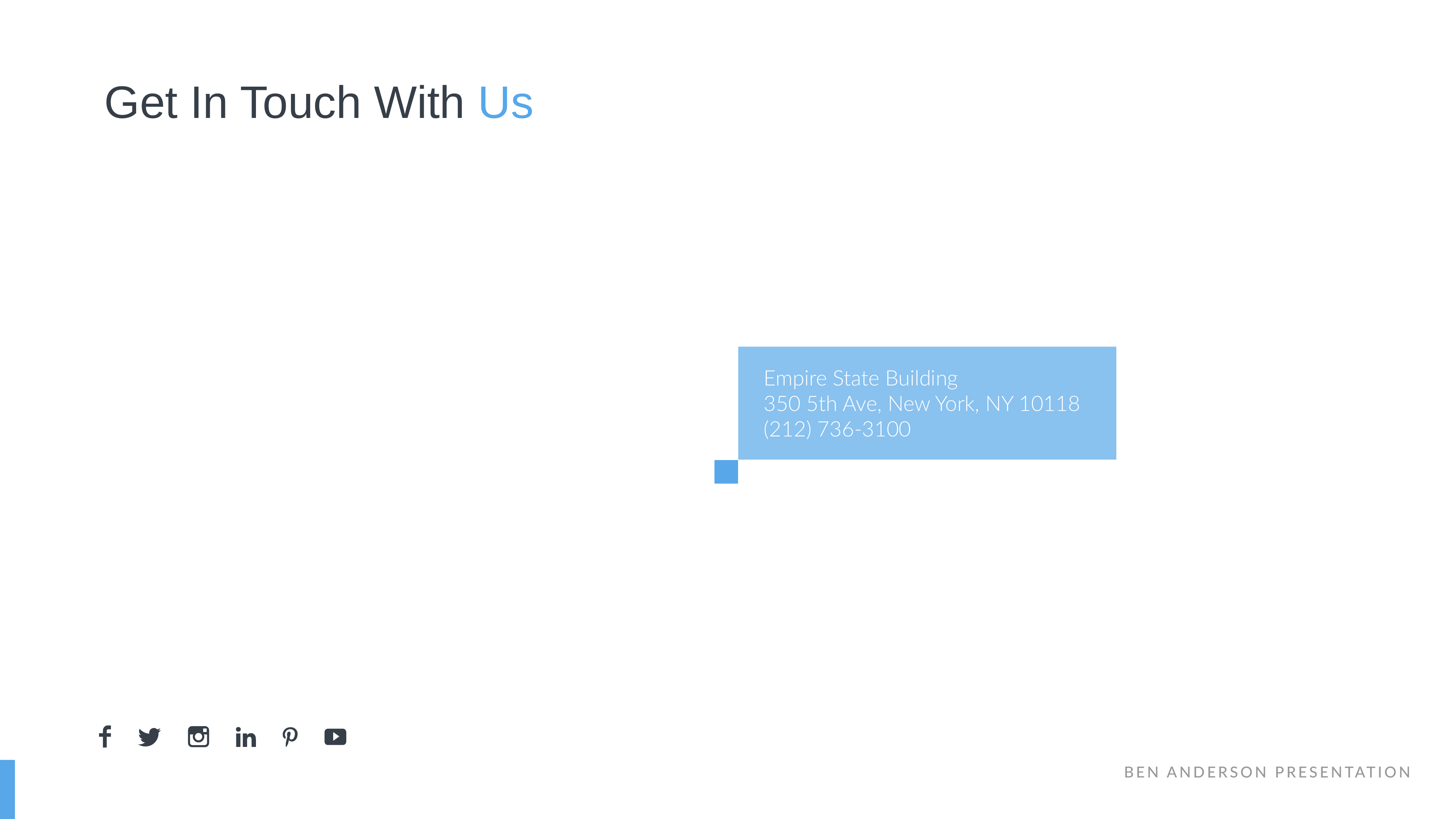

Get In Touch With Us

Empire State Building
350 5th Ave, New York, NY 10118
(212) 736-3100

BEN ANDERSON PRESENTATION